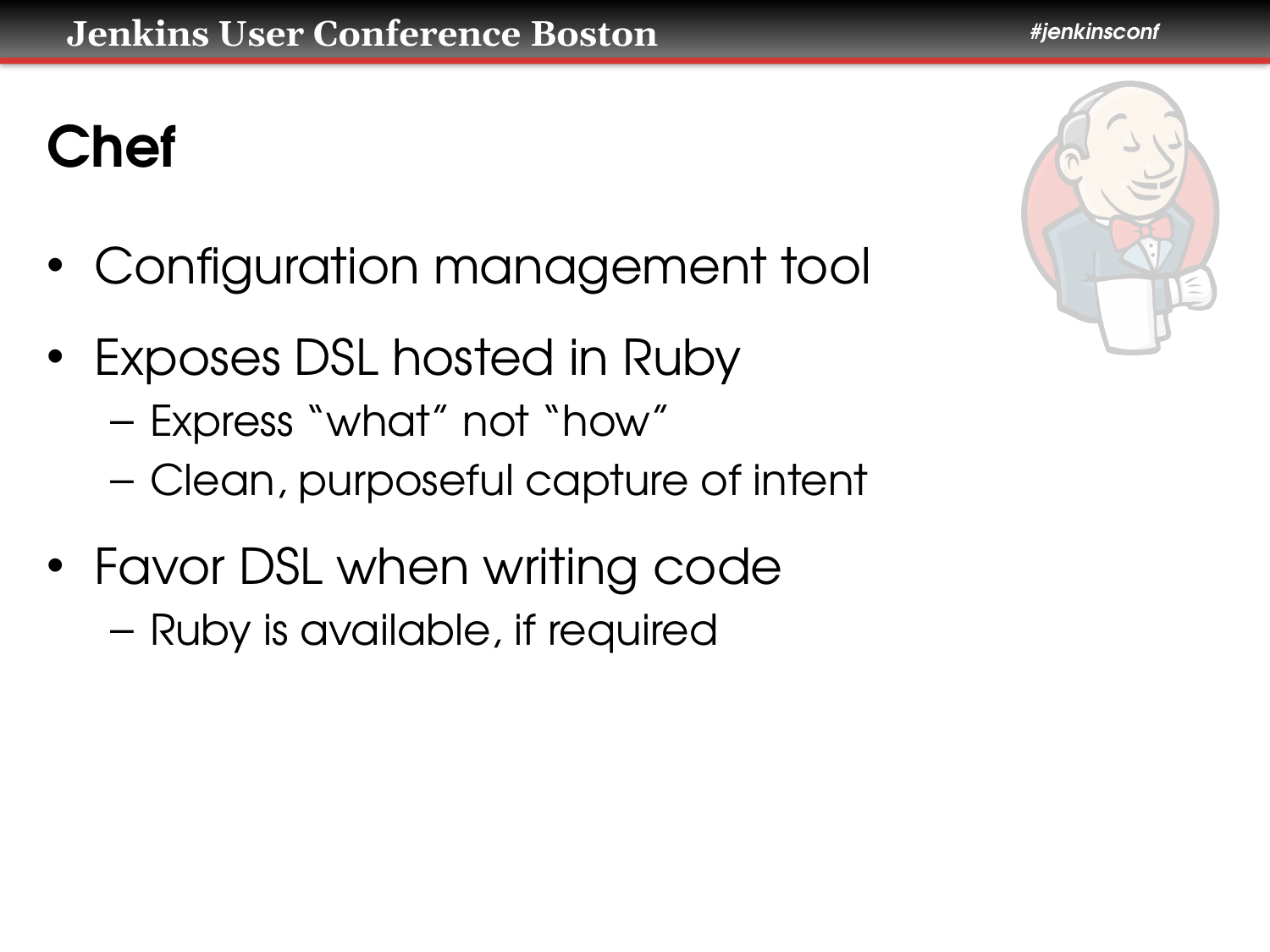

# Chef
Configuration management tool
Exposes DSL hosted in Ruby
Express “what” not “how”
Clean, purposeful capture of intent
Favor DSL when writing code
Ruby is available, if required